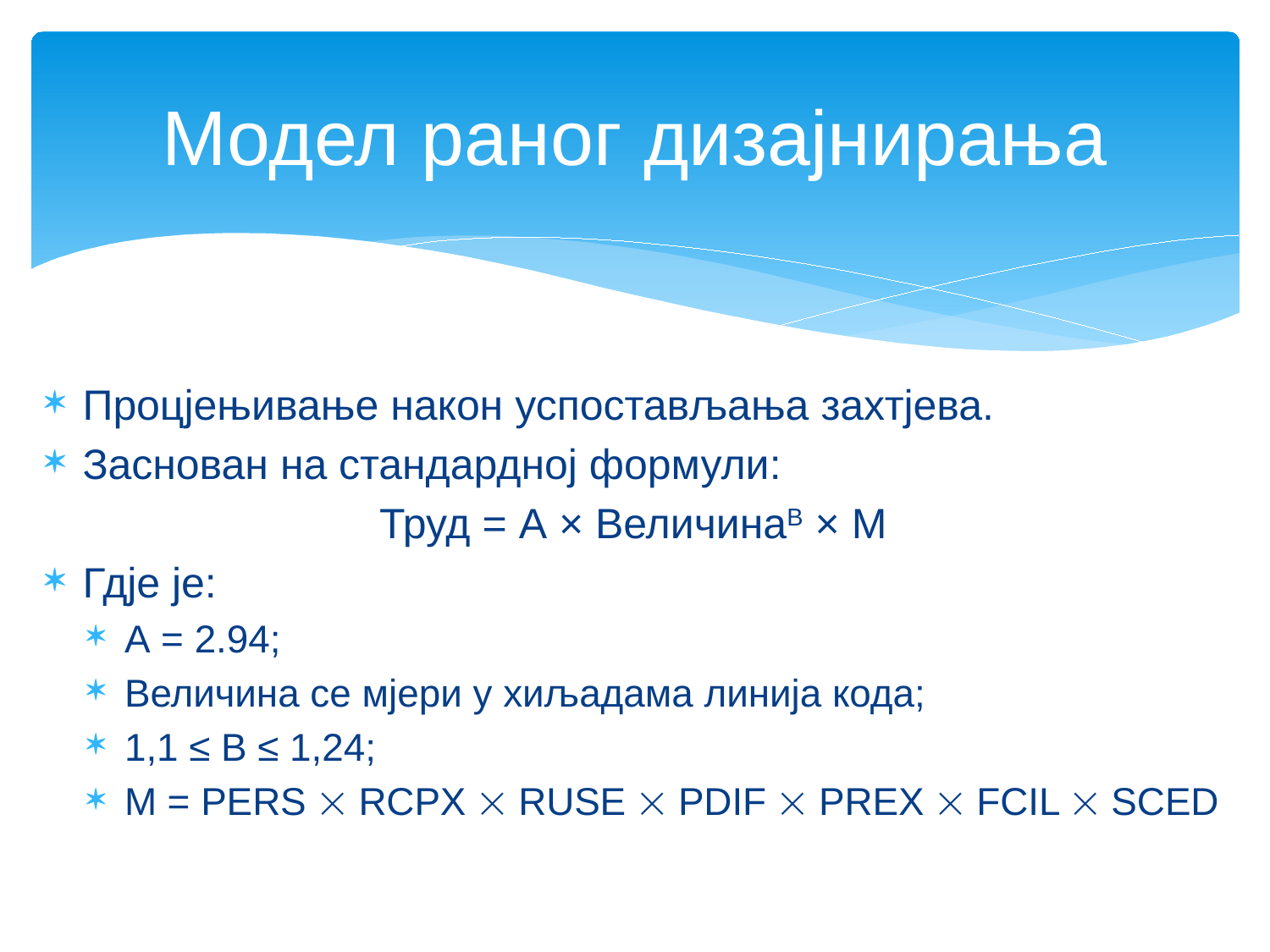

# Модел раног дизајнирања
Процјењивање након успостављања захтјева.
Заснован на стандардној формули:
Труд = А × ВеличинаВ × М
Гдје је:
А = 2.94;
Величина се мјери у хиљадама линија кода;
1,1 ≤ В ≤ 1,24;
М = PERS × RCPX × RUSE × PDIF × PREX × FCIL × SCED